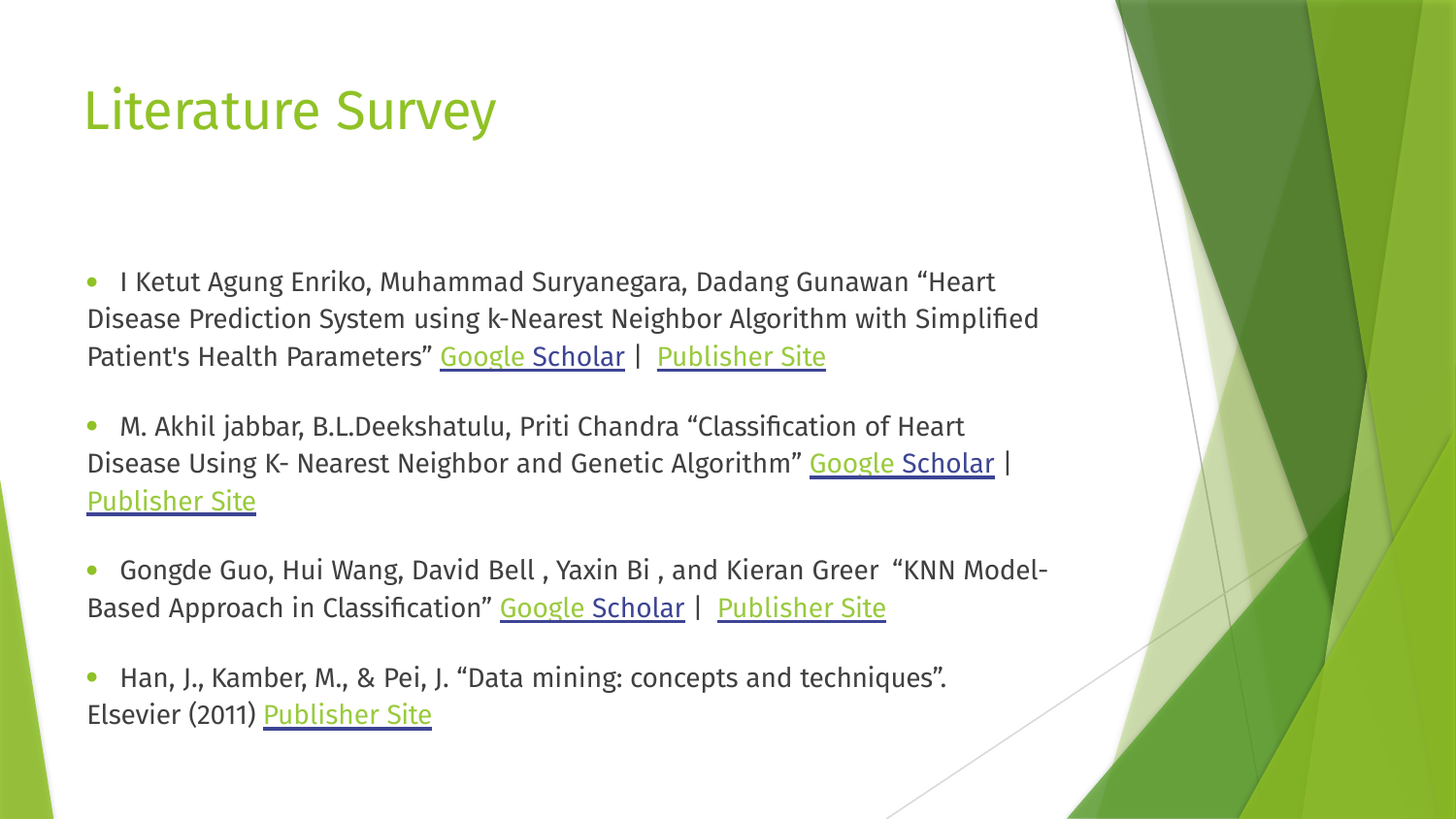

# Literature Survey
	I Ketut Agung Enriko, Muhammad Suryanegara, Dadang Gunawan “Heart Disease Prediction System using k-Nearest Neighbor Algorithm with Simplified Patient's Health Parameters” Google Scholar | Publisher Site
	M. Akhil jabbar, B.L.Deekshatulu, Priti Chandra “Classification of Heart Disease Using K- Nearest Neighbor and Genetic Algorithm” Google Scholar | Publisher Site
	Gongde Guo, Hui Wang, David Bell , Yaxin Bi , and Kieran Greer “KNN Model-Based Approach in Classification” Google Scholar | Publisher Site
	Han, J., Kamber, M., & Pei, J. “Data mining: concepts and techniques”. Elsevier (2011) Publisher Site